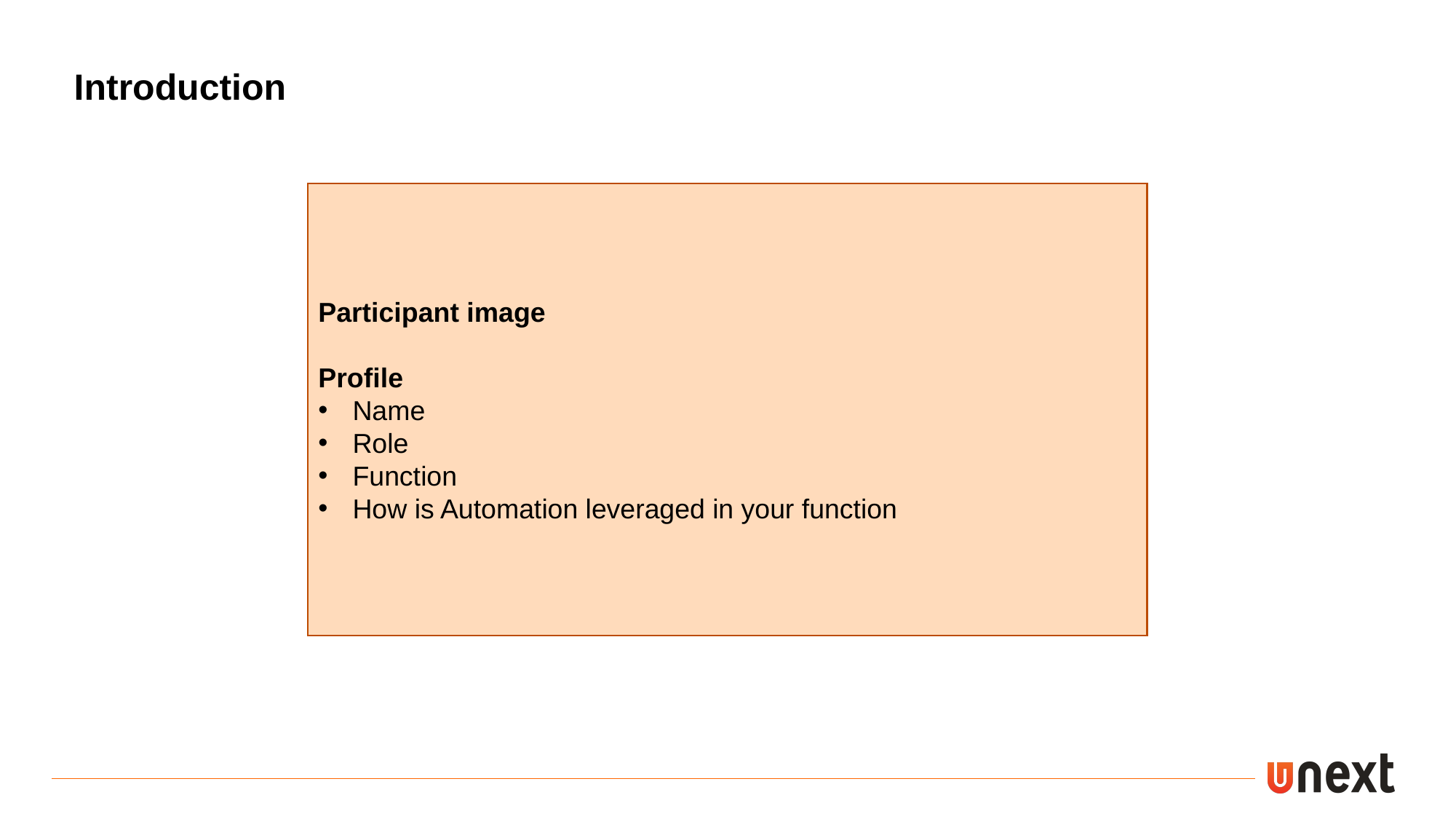

Introduction
Participant image

Profile
Name
Role
Function
How is Automation leveraged in your function